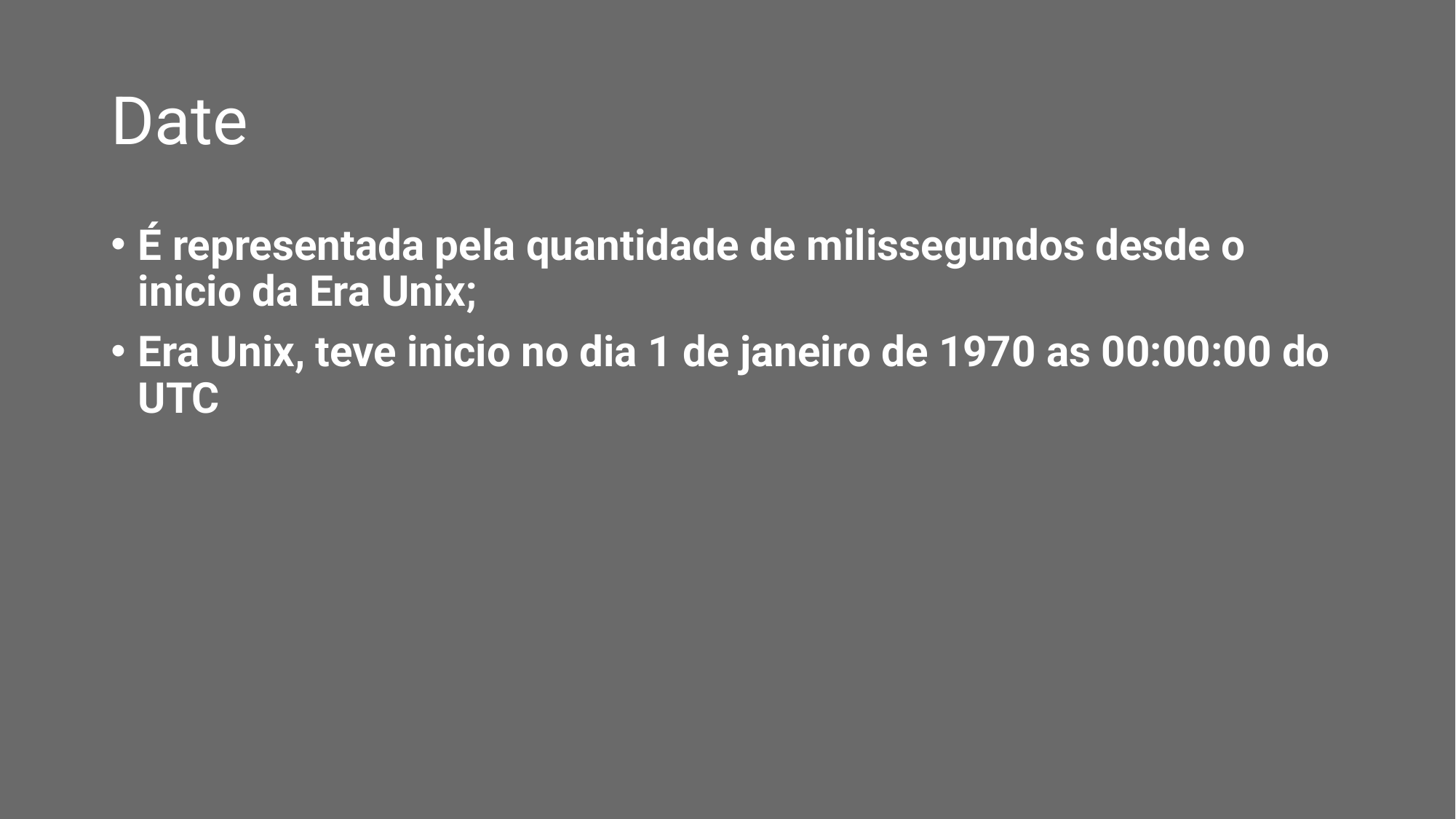

# Date
É representada pela quantidade de milissegundos desde o inicio da Era Unix;
Era Unix, teve inicio no dia 1 de janeiro de 1970 as 00:00:00 do UTC